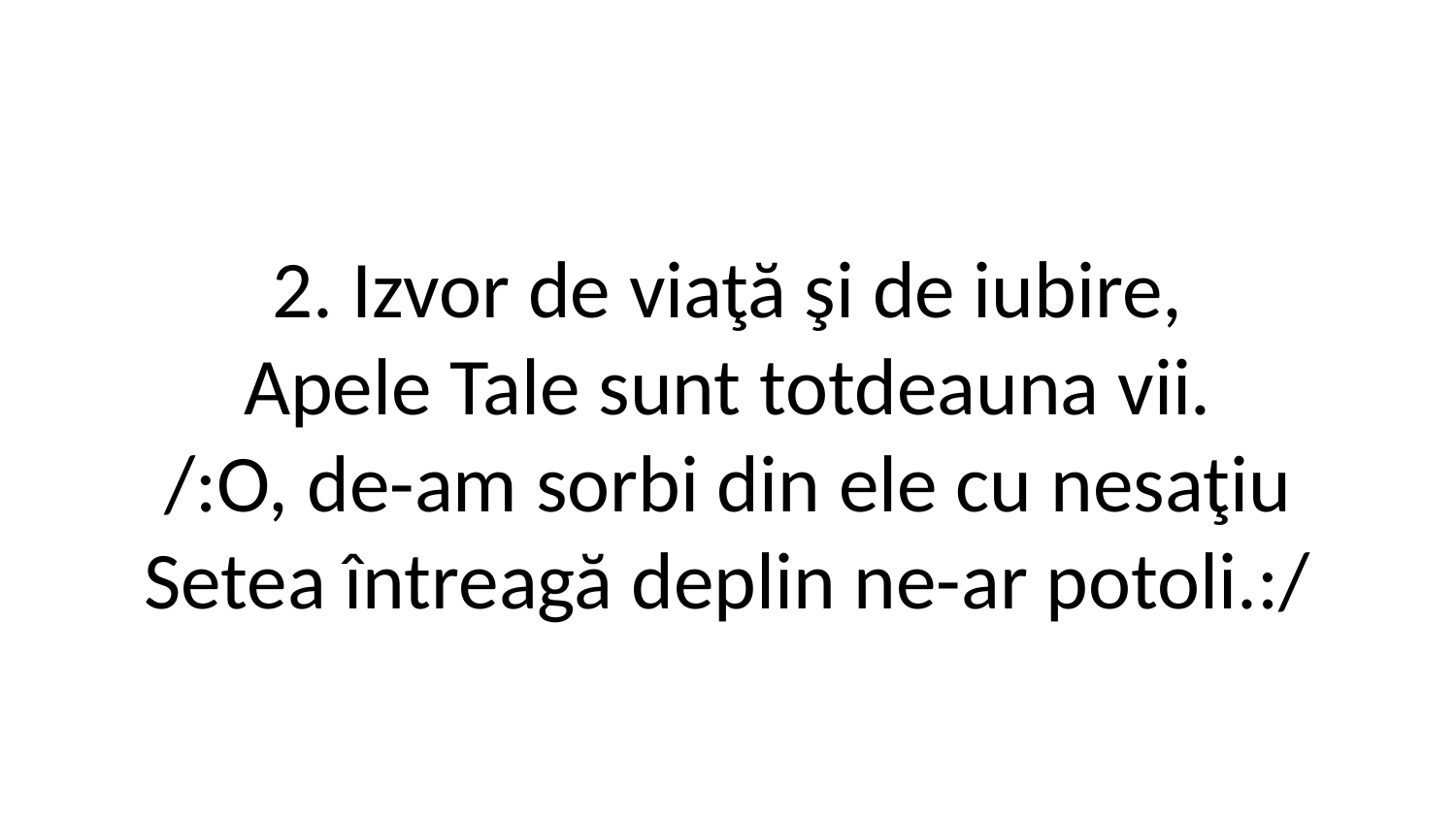

2. Izvor de viaţă şi de iubire,
Apele Tale sunt totdeauna vii.
/:O, de-am sorbi din ele cu nesaţiu
Setea întreagă deplin ne-ar potoli.:/